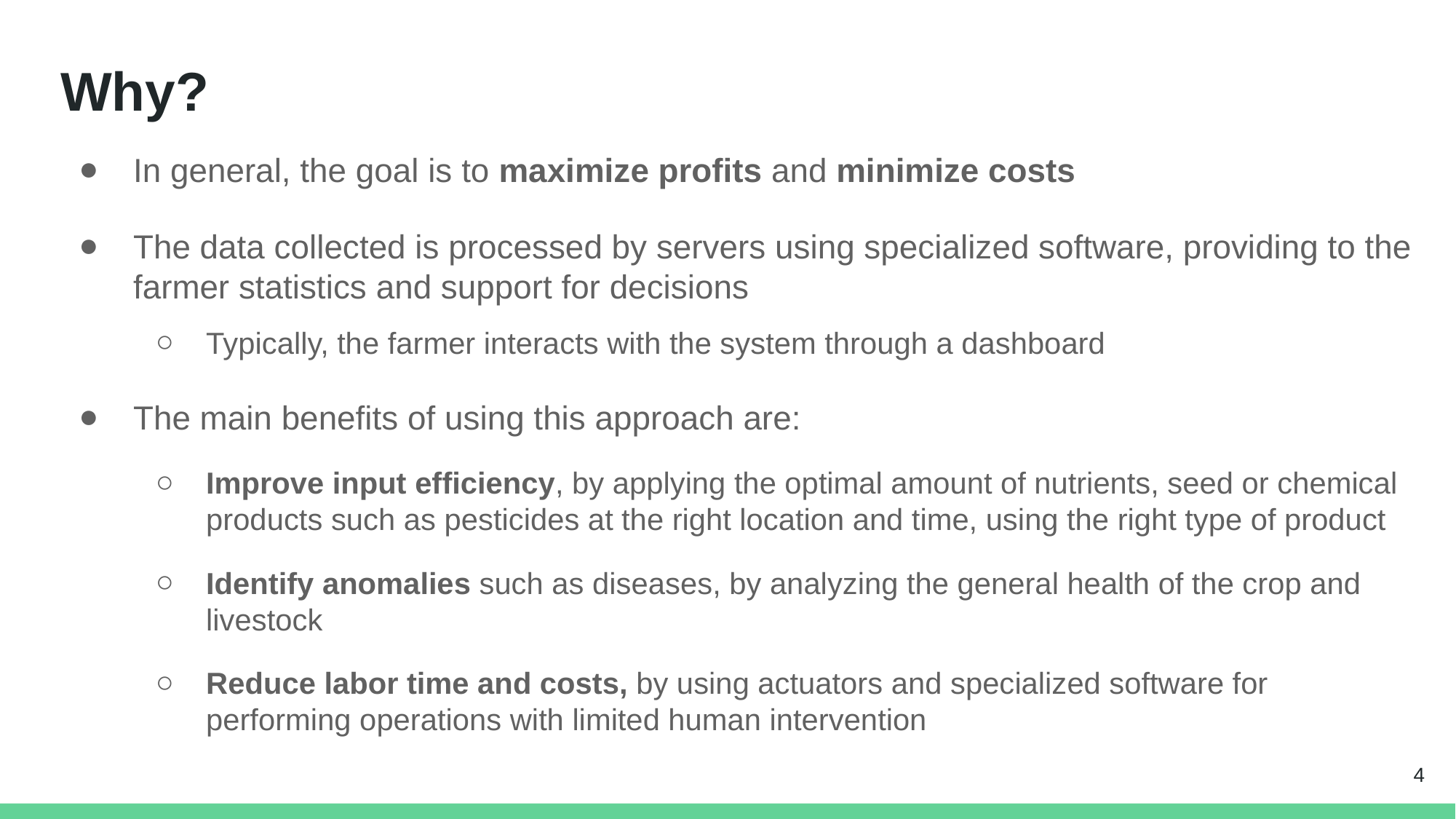

# Why?
In general, the goal is to maximize profits and minimize costs
The data collected is processed by servers using specialized software, providing to the farmer statistics and support for decisions
Typically, the farmer interacts with the system through a dashboard
The main benefits of using this approach are:
Improve input efficiency, by applying the optimal amount of nutrients, seed or chemical products such as pesticides at the right location and time, using the right type of product
Identify anomalies such as diseases, by analyzing the general health of the crop and livestock
Reduce labor time and costs, by using actuators and specialized software for performing operations with limited human intervention

4